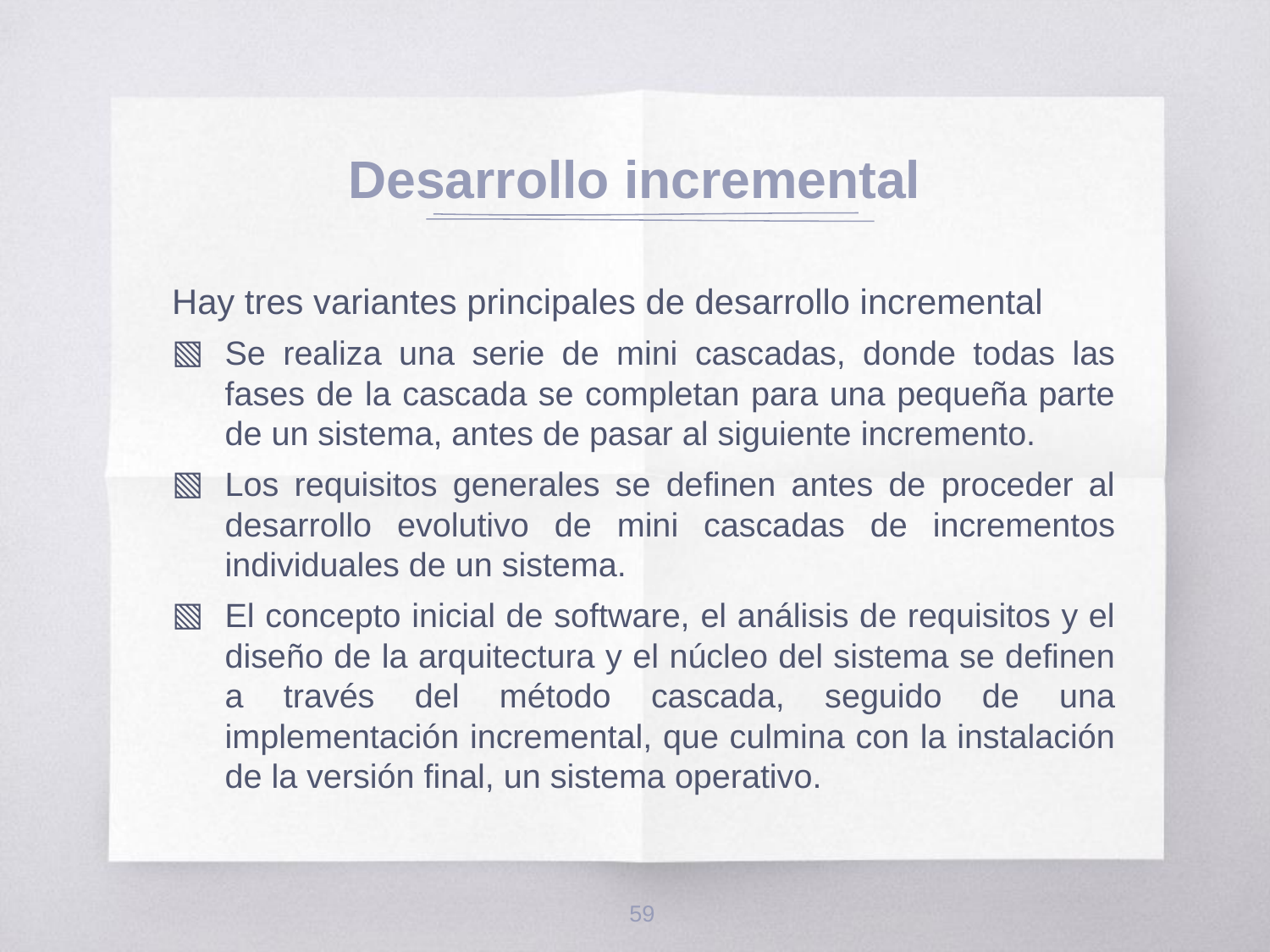

# Desarrollo incremental
Hay tres variantes principales de desarrollo incremental
Se realiza una serie de mini cascadas, donde todas las fases de la cascada se completan para una pequeña parte de un sistema, antes de pasar al siguiente incremento.
Los requisitos generales se definen antes de proceder al desarrollo evolutivo de mini cascadas de incrementos individuales de un sistema.
El concepto inicial de software, el análisis de requisitos y el diseño de la arquitectura y el núcleo del sistema se definen a través del método cascada, seguido de una implementación incremental, que culmina con la instalación de la versión final, un sistema operativo.
59